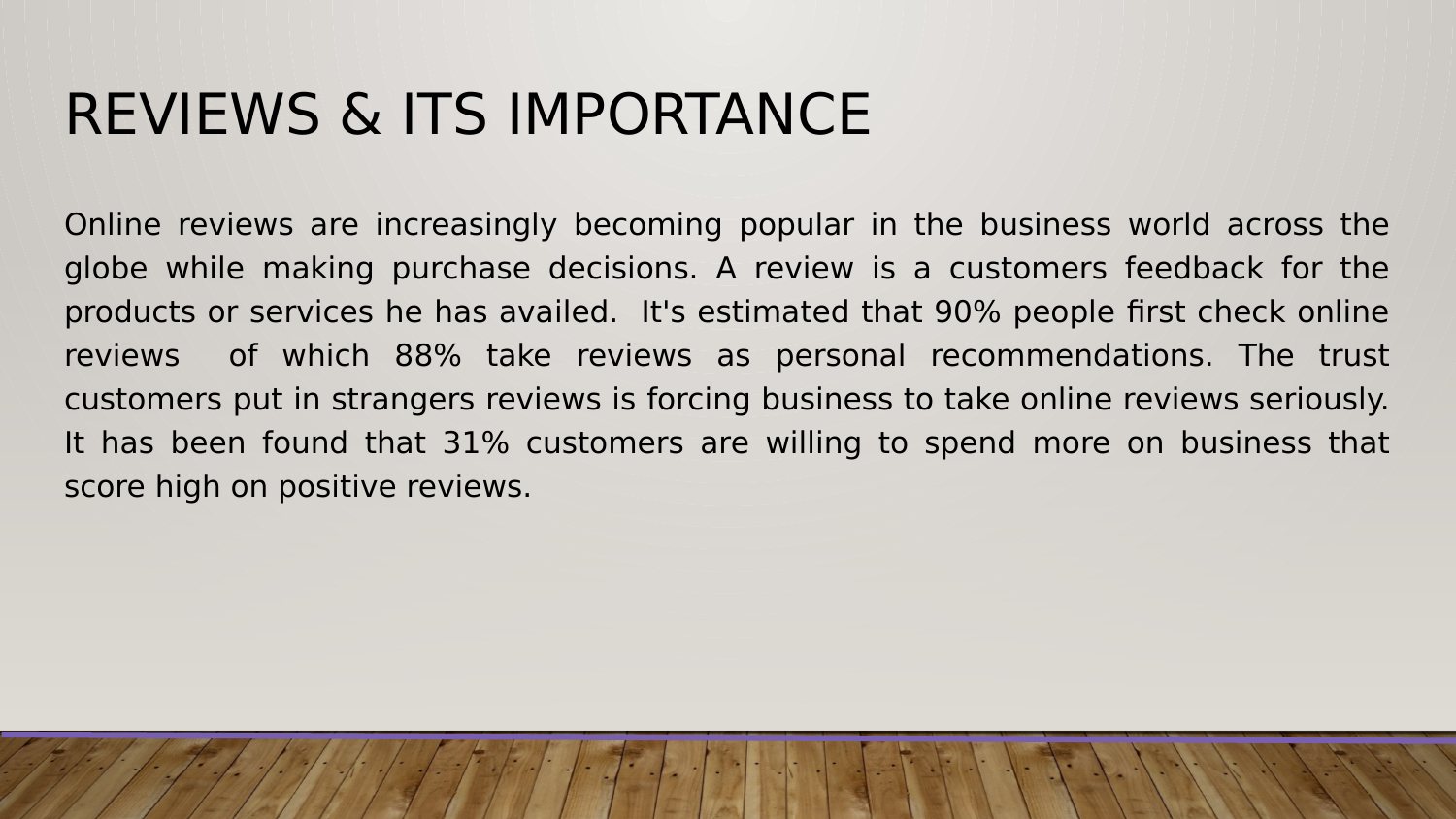

# Reviews & Its Importance
Online reviews are increasingly becoming popular in the business world across the globe while making purchase decisions. A review is a customers feedback for the products or services he has availed.  It's estimated that 90% people first check online reviews  of which 88% take reviews as personal recommendations. The trust customers put in strangers reviews is forcing business to take online reviews seriously. It has been found that 31% customers are willing to spend more on business that score high on positive reviews.